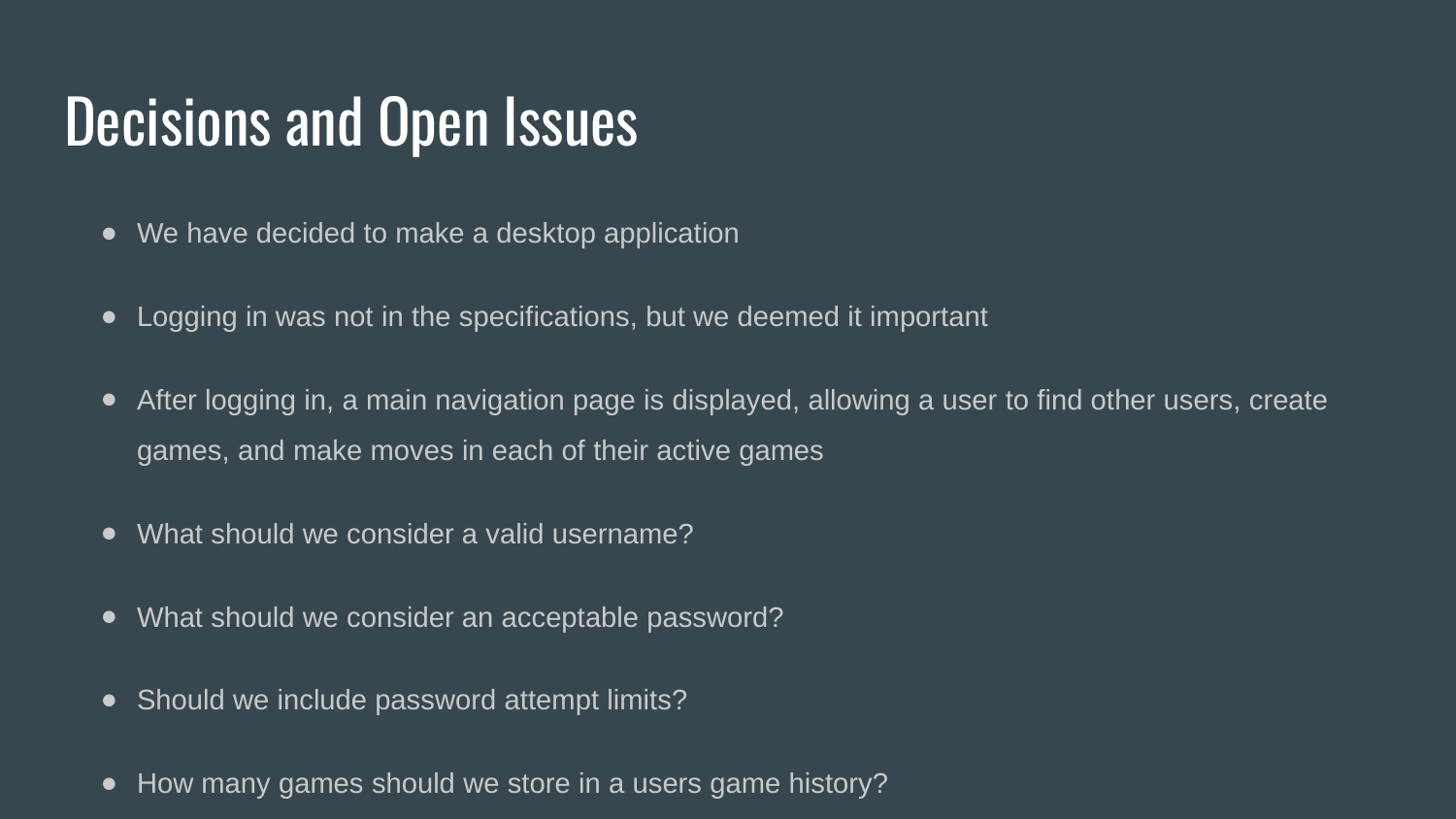

# Decisions and Open Issues
We have decided to make a desktop application
Logging in was not in the specifications, but we deemed it important
After logging in, a main navigation page is displayed, allowing a user to find other users, create games, and make moves in each of their active games
What should we consider a valid username?
What should we consider an acceptable password?
Should we include password attempt limits?
How many games should we store in a users game history?
How long should a game be stored in a users game history?